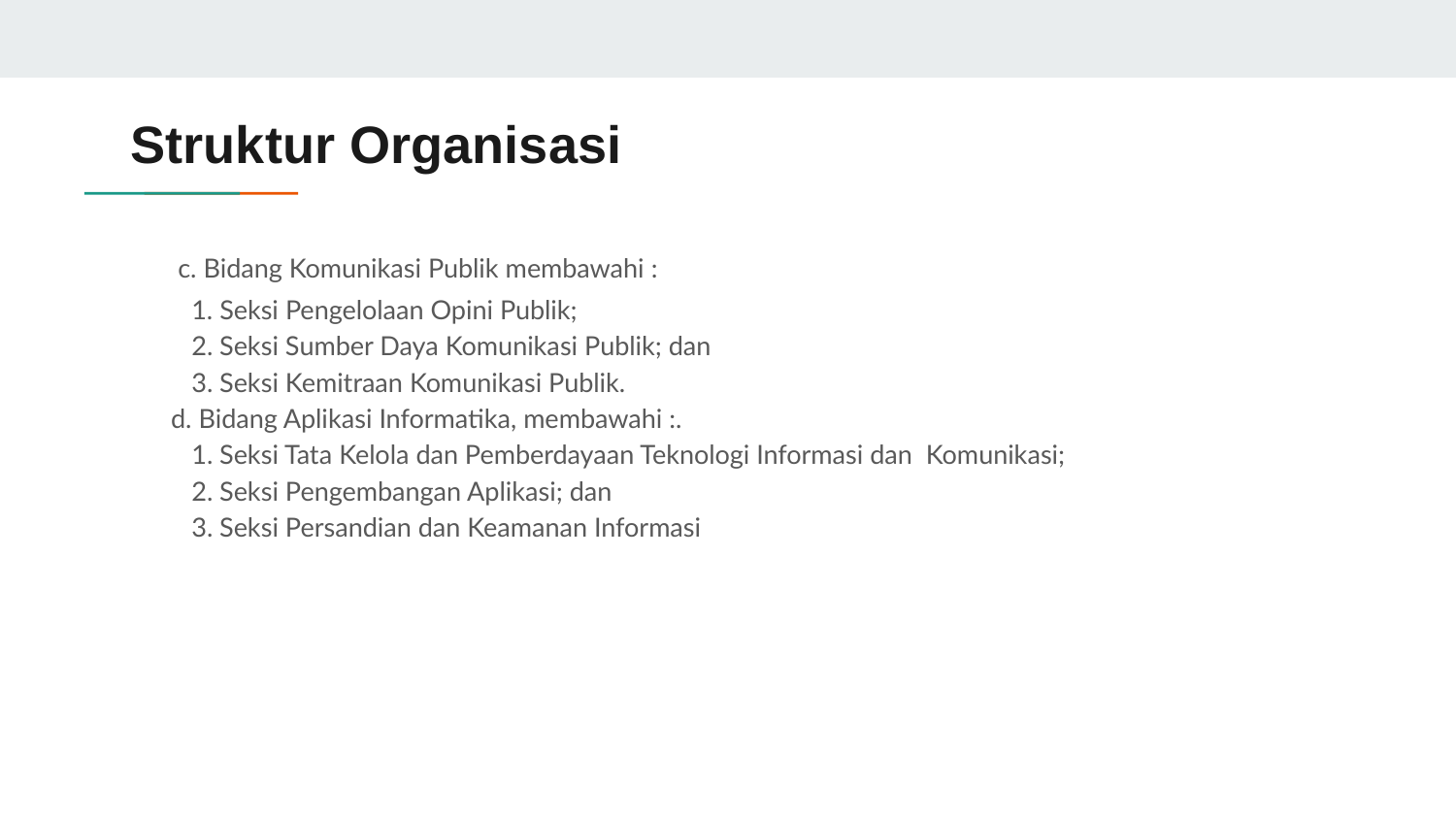

# Struktur Organisasi
       c. Bidang Komunikasi Publik membawahi :
         1. Seksi Pengelolaan Opini Publik;
         2. Seksi Sumber Daya Komunikasi Publik; dan
         3. Seksi Kemitraan Komunikasi Publik.
      d. Bidang Aplikasi Informatika, membawahi :.
         1. Seksi Tata Kelola dan Pemberdayaan Teknologi Informasi dan  Komunikasi;
         2. Seksi Pengembangan Aplikasi; dan
         3. Seksi Persandian dan Keamanan Informasi